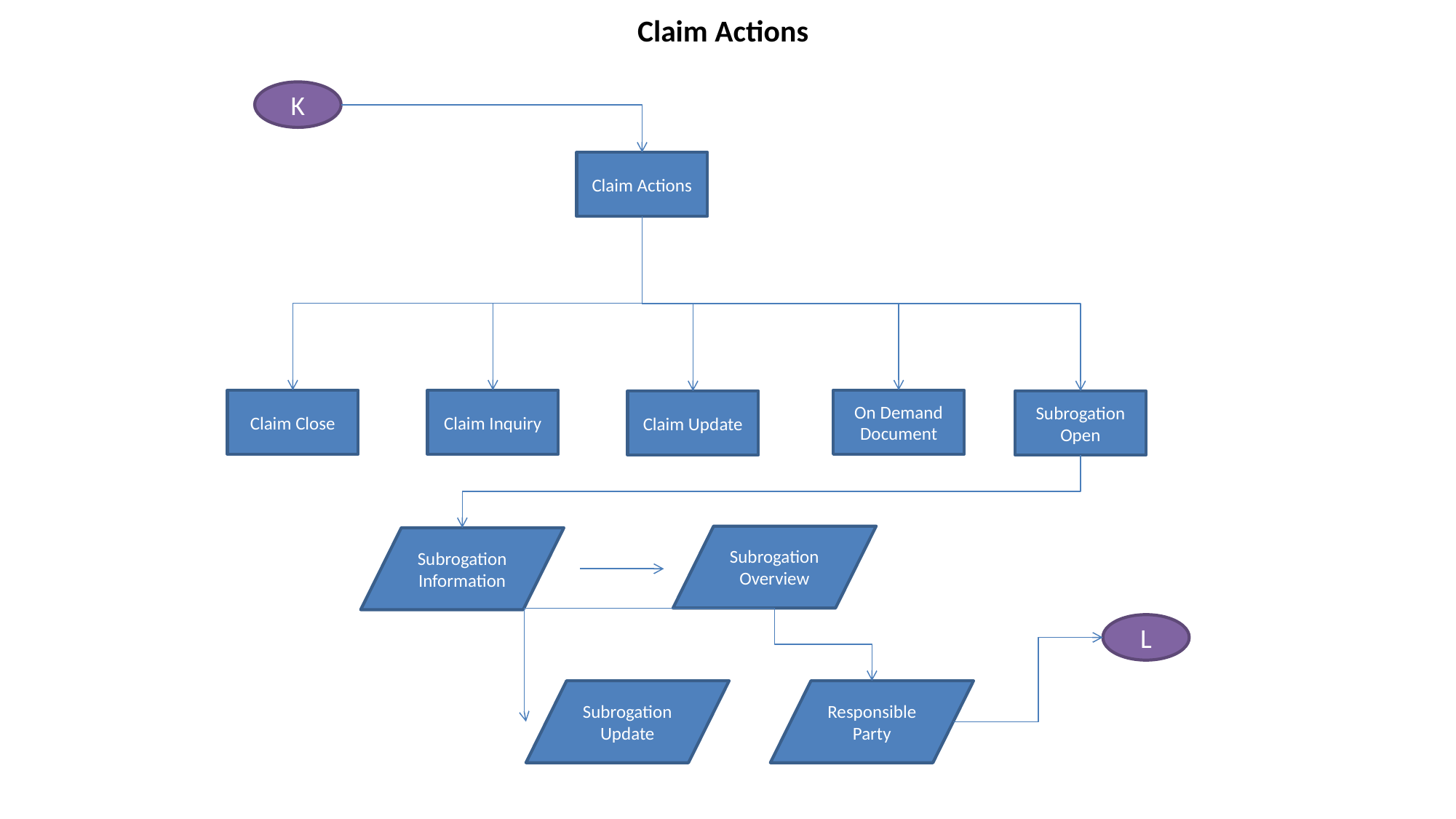

# Claim Actions

K
Claim Actions
Claim Inquiry
Claim Close
On Demand Document
Claim Update
Subrogation Open
Subrogation Overview
Subrogation Information
L
Subrogation Update
Responsible Party